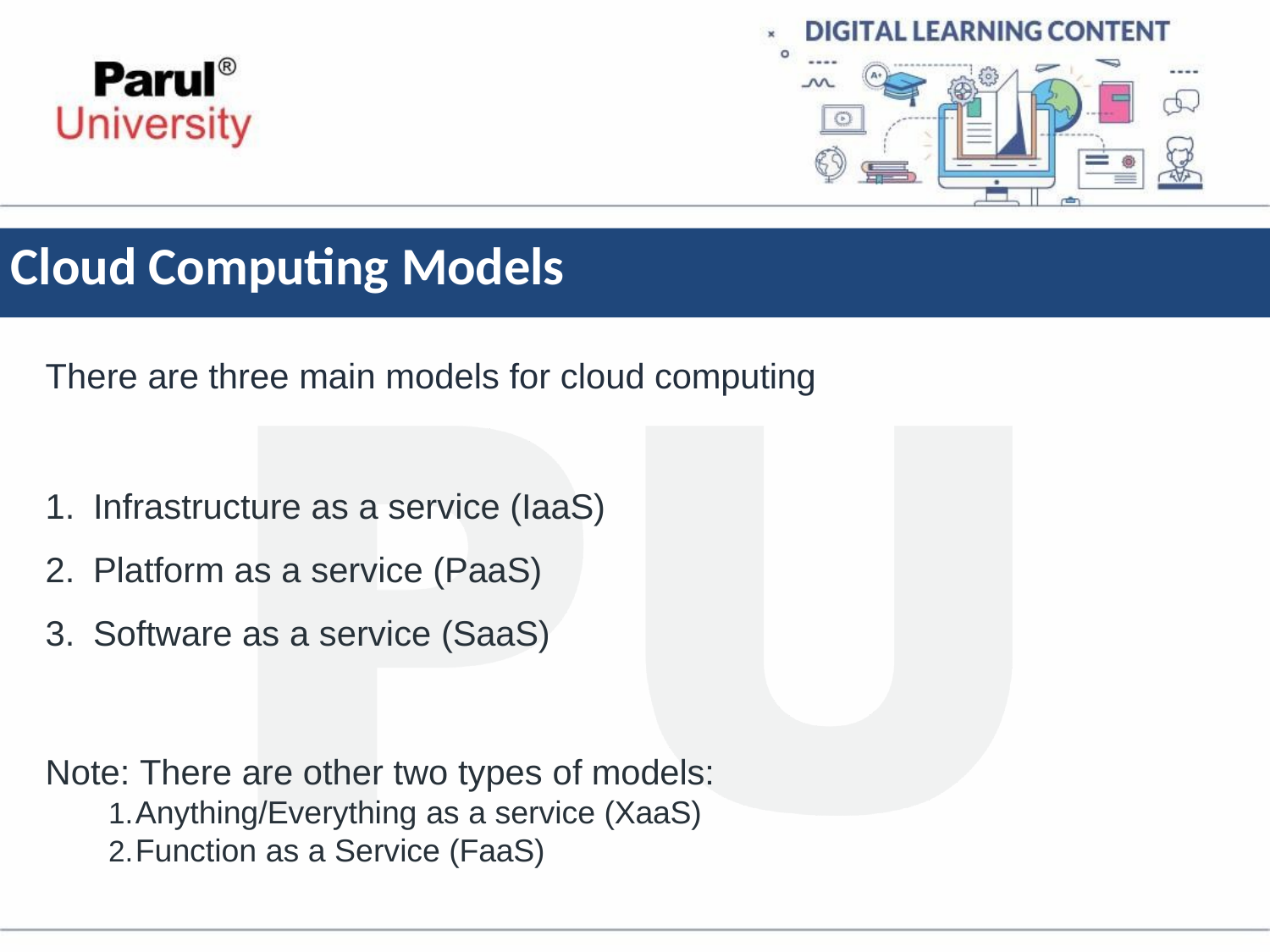

# Cloud Computing Models
There are three main models for cloud computing

Infrastructure as a service (IaaS)
Platform as a service (PaaS)
Software as a service (SaaS)

Note: There are other two types of models:
Anything/Everything as a service (XaaS)
Function as a Service (FaaS)